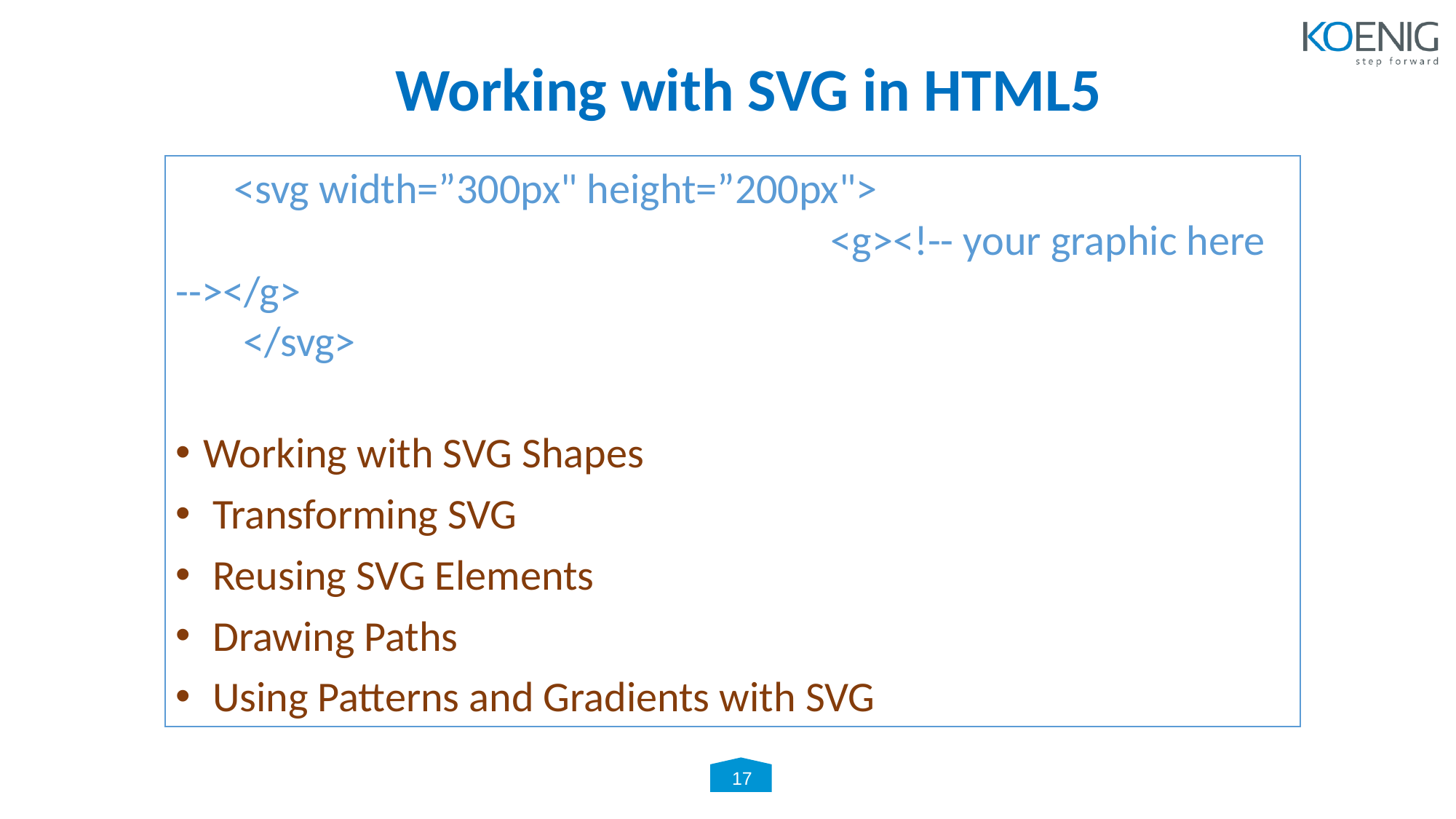

Working with SVG in HTML5
      <svg width=”300px" height=”200px">                                                                                                      	<g><!-- your graphic here --></g>
       </svg>

Working with SVG Shapes
 Transforming SVG
 Reusing SVG Elements
 Drawing Paths
 Using Patterns and Gradients with SVG